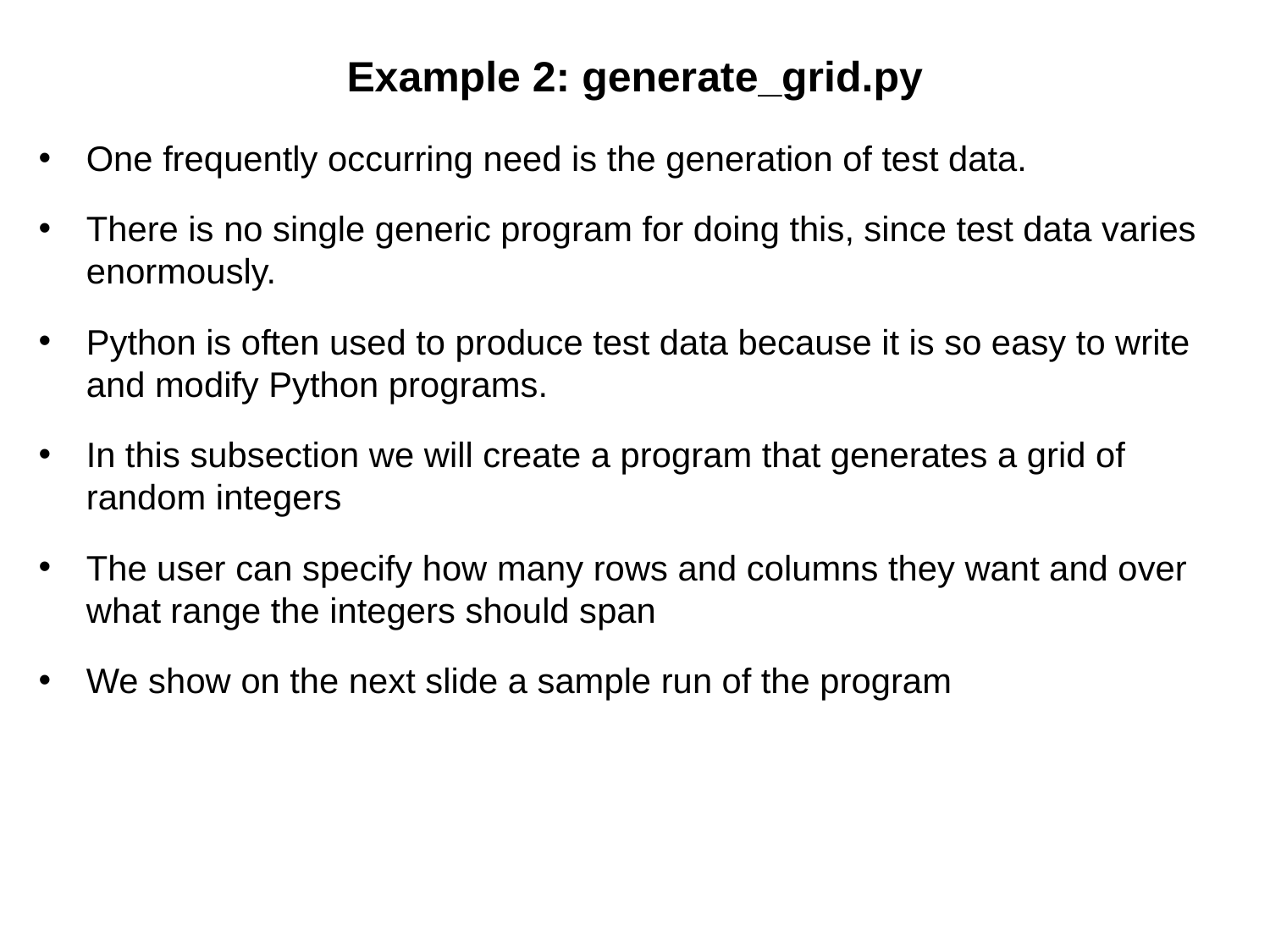

# Example 2: generate_grid.py
One frequently occurring need is the generation of test data.
There is no single generic program for doing this, since test data varies enormously.
Python is often used to produce test data because it is so easy to write and modify Python programs.
In this subsection we will create a program that generates a grid of random integers
The user can specify how many rows and columns they want and over what range the integers should span
We show on the next slide a sample run of the program